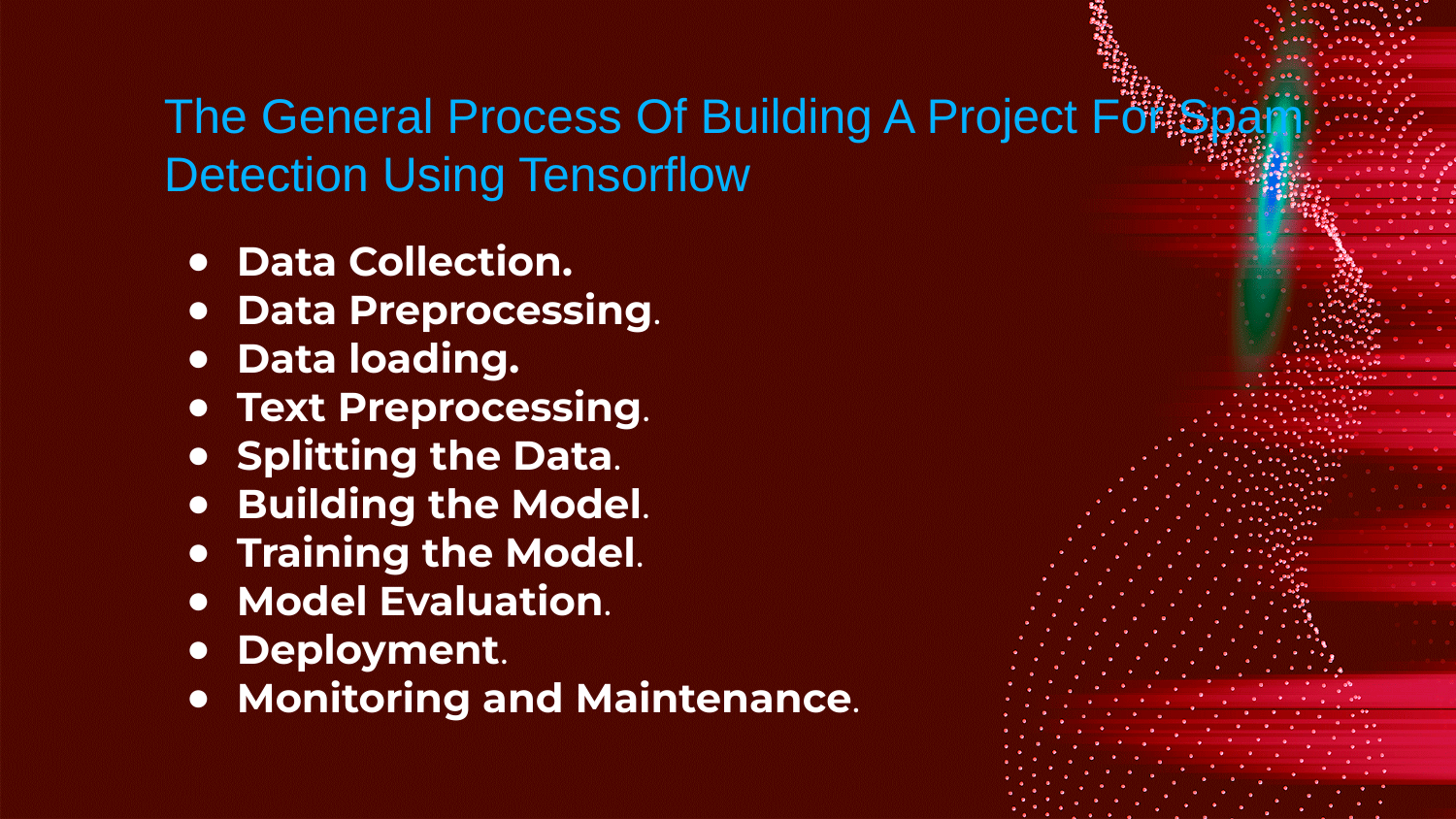

# The General Process Of Building A Project For Spam Detection Using Tensorflow
Data Collection.
Data Preprocessing.
Data loading.
Text Preprocessing.
Splitting the Data.
Building the Model.
Training the Model.
Model Evaluation.
Deployment.
Monitoring and Maintenance.